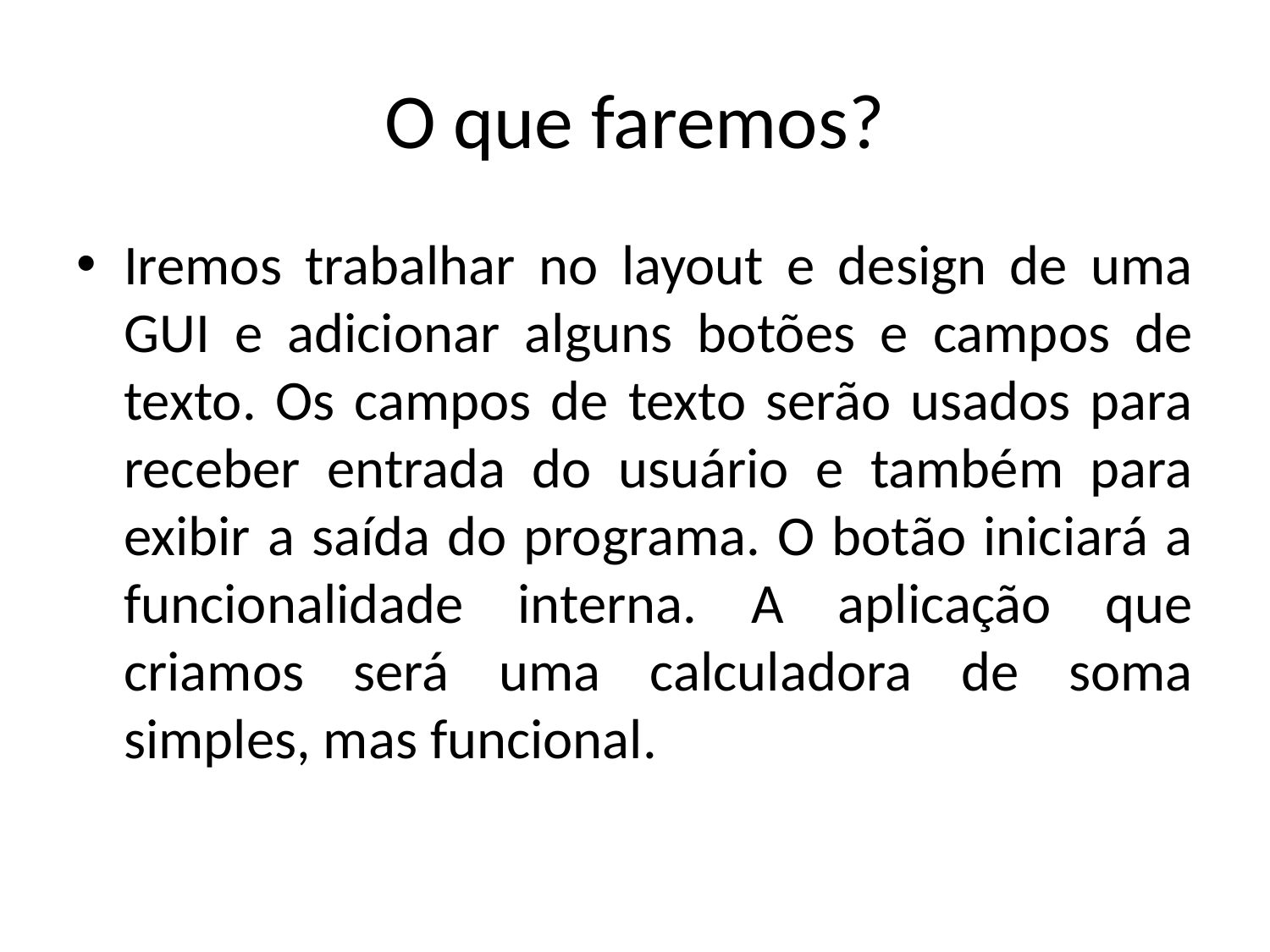

# O que faremos?
Iremos trabalhar no layout e design de uma GUI e adicionar alguns botões e campos de texto. Os campos de texto serão usados para receber entrada do usuário e também para exibir a saída do programa. O botão iniciará a funcionalidade interna. A aplicação que criamos será uma calculadora de soma simples, mas funcional.